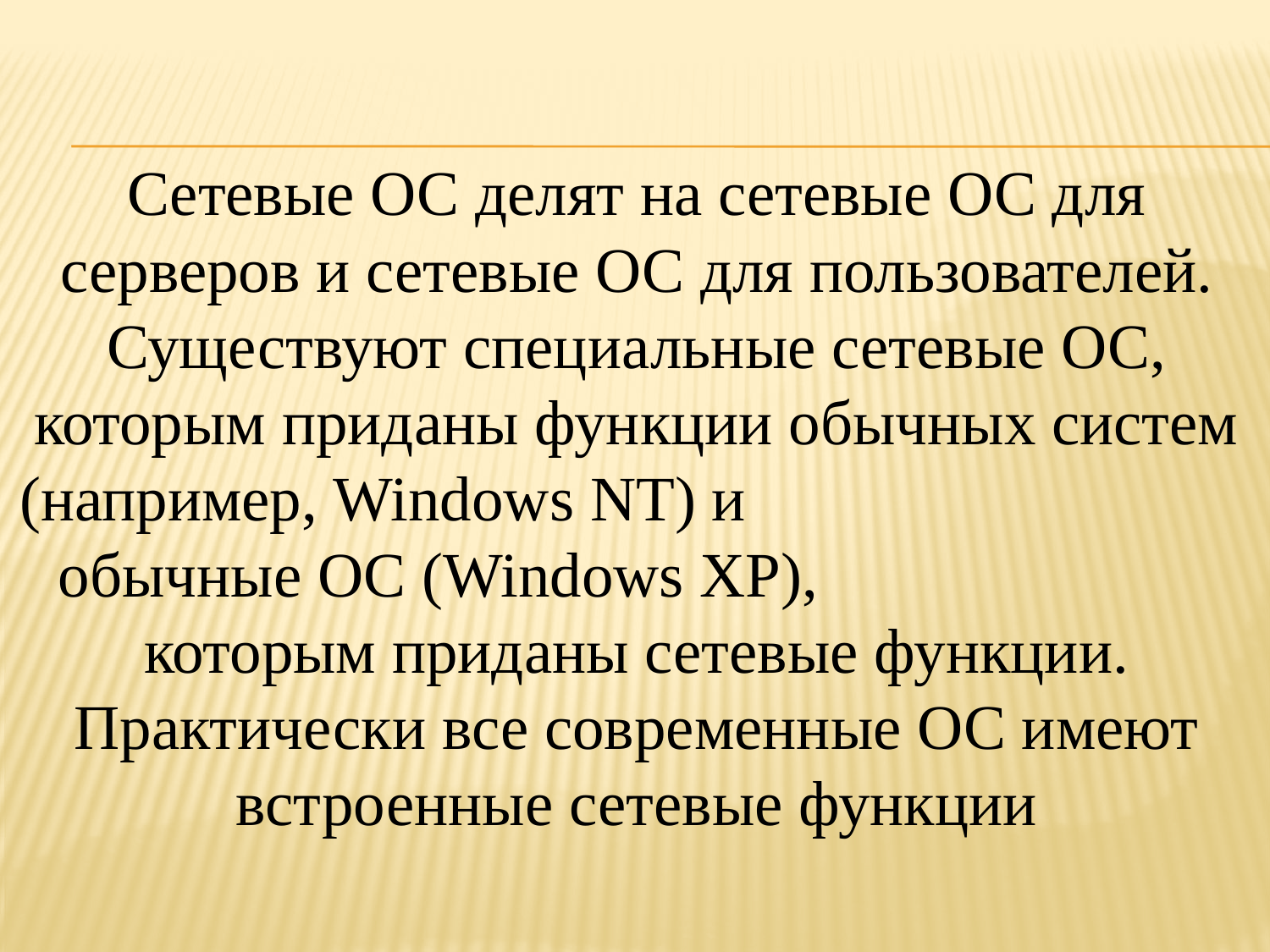

Сетевые ОС делят на сетевые ОС для серверов и сетевые ОС для пользователей. Существуют специальные сетевые ОС, которым приданы функции обычных систем (например, Windows NT) и                                   обычные ОС (Windows XP),                            которым приданы сетевые функции. Практически все современные ОС имеют встроенные сетевые функции